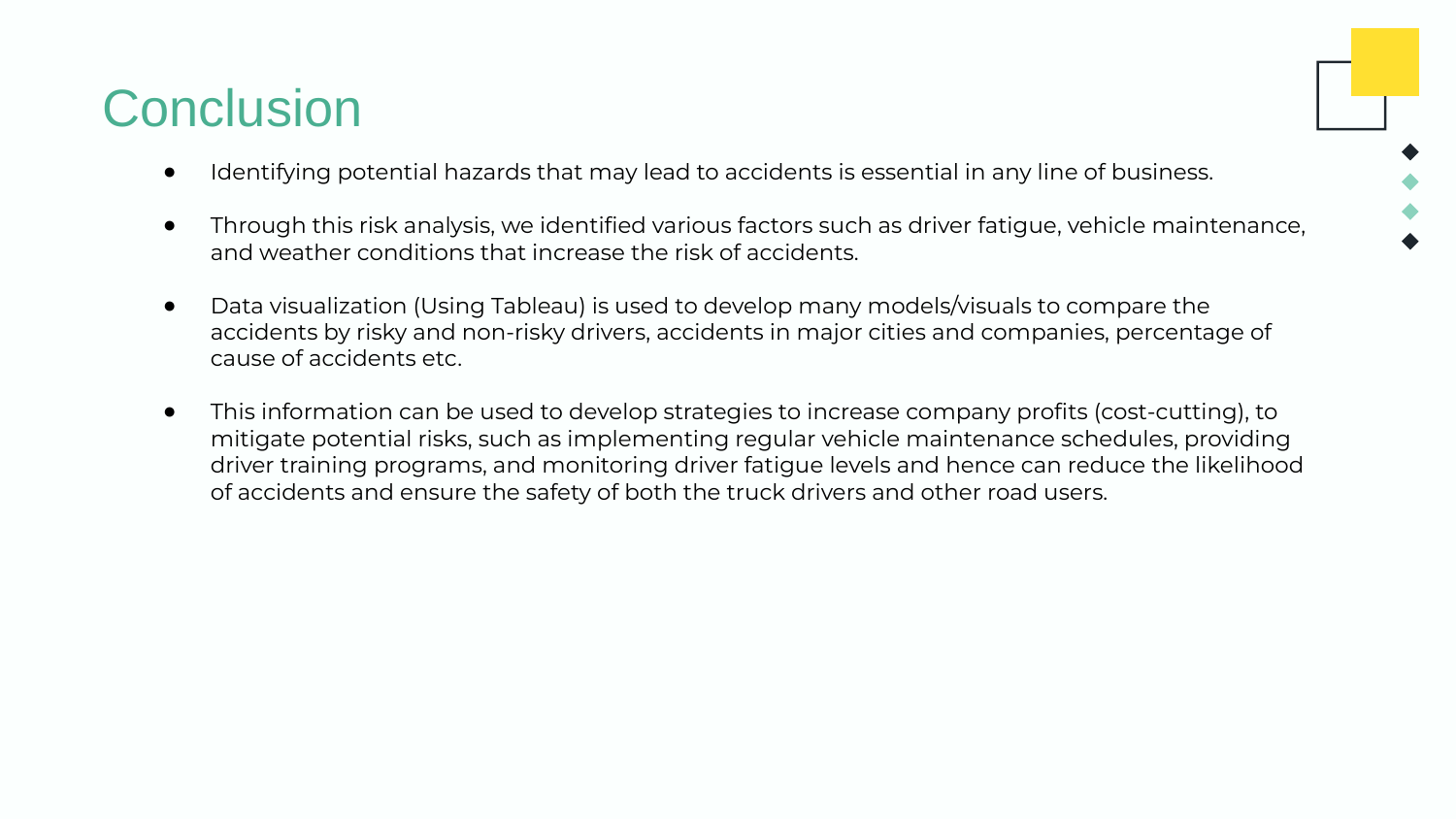

# Conclusion

Identifying potential hazards that may lead to accidents is essential in any line of business.

Through this risk analysis, we identified various factors such as driver fatigue, vehicle maintenance, and weather conditions that increase the risk of accidents.

Data visualization (Using Tableau) is used to develop many models/visuals to compare the accidents by risky and non-risky drivers, accidents in major cities and companies, percentage of cause of accidents etc.

This information can be used to develop strategies to increase company profits (cost-cutting), to mitigate potential risks, such as implementing regular vehicle maintenance schedules, providing driver training programs, and monitoring driver fatigue levels and hence can reduce the likelihood of accidents and ensure the safety of both the truck drivers and other road users.